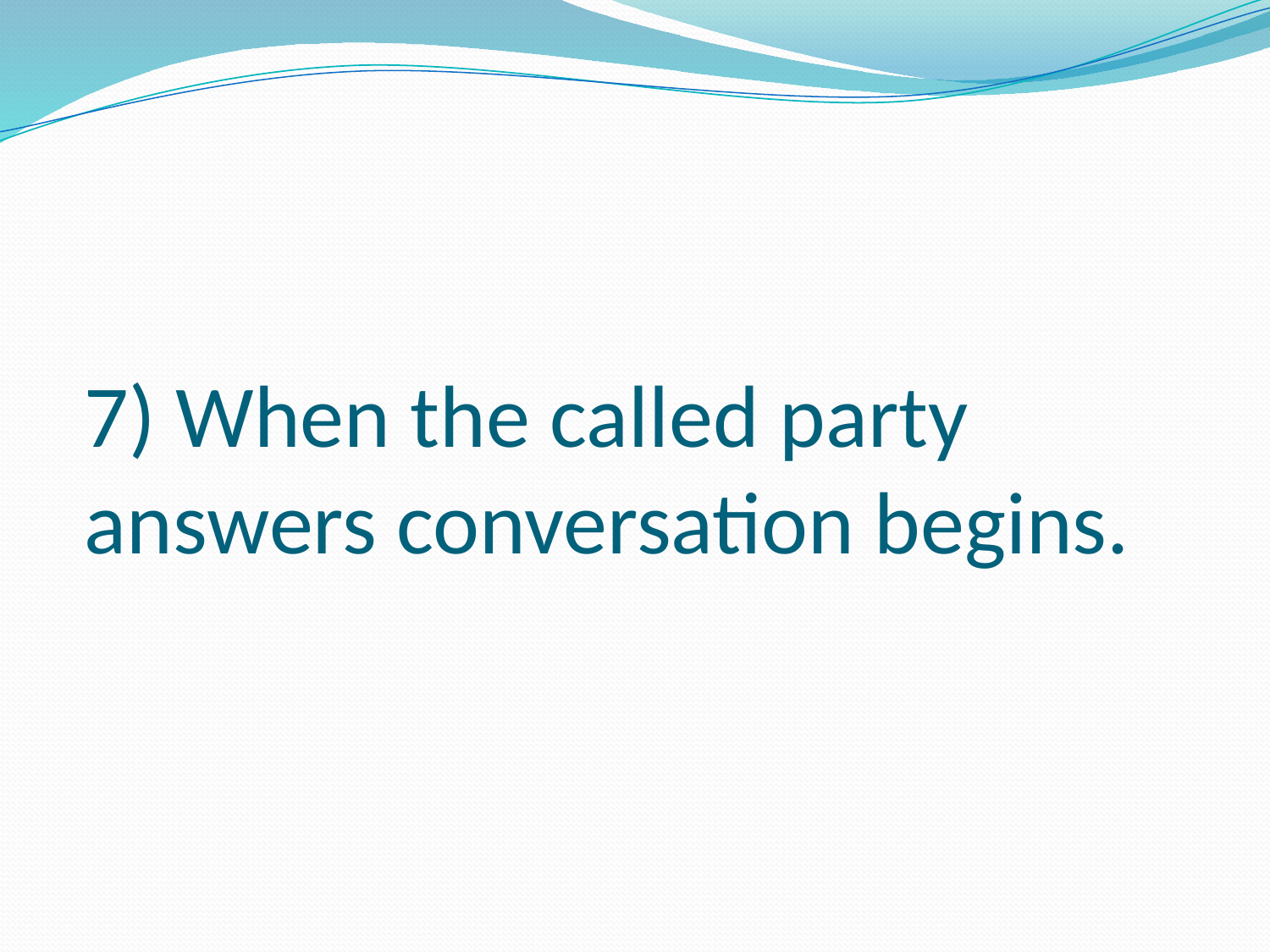

# 7) When the called party answers conversation begins.